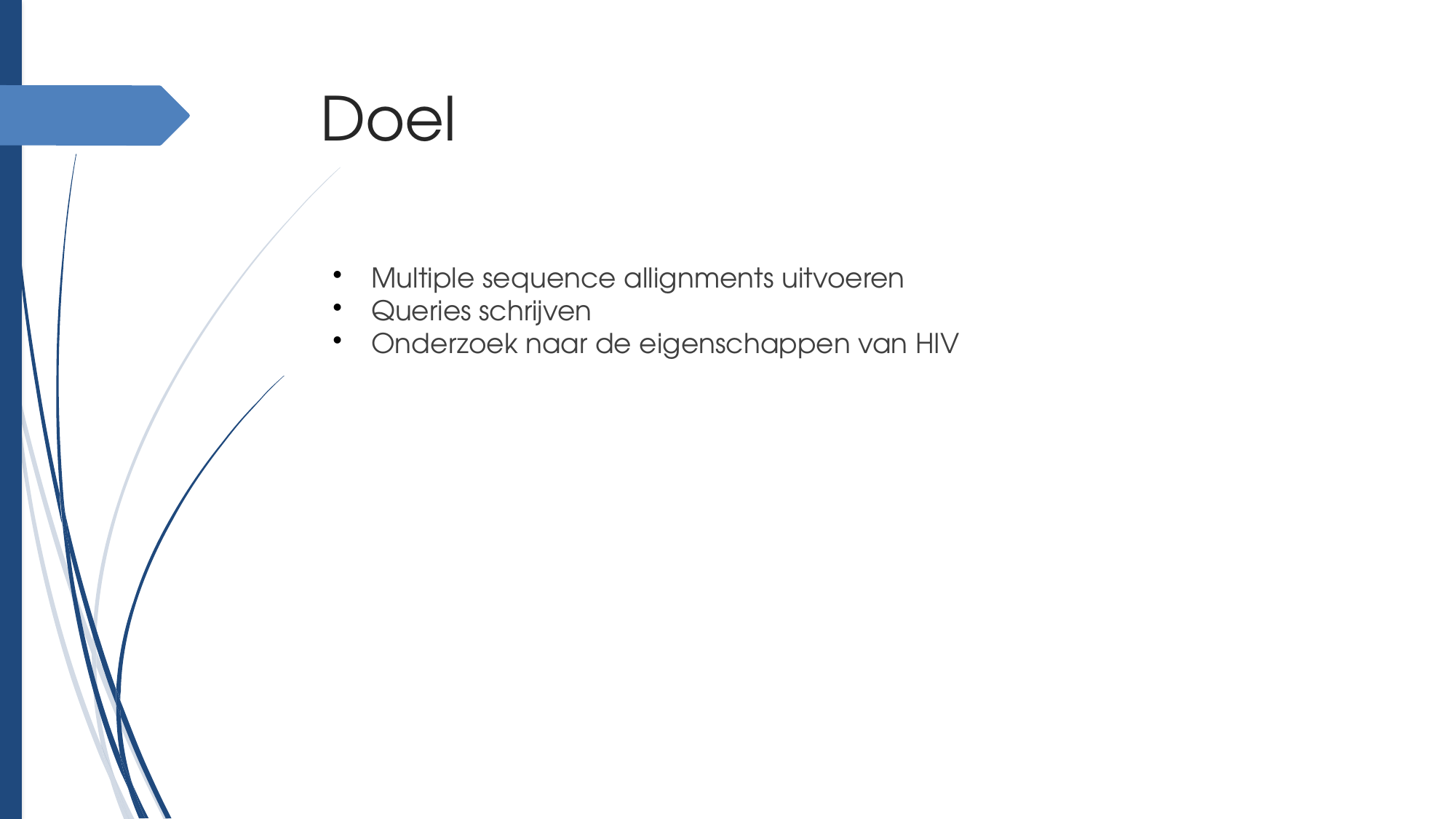

Doel
Multiple sequence allignments uitvoeren
Queries schrijven
Onderzoek naar de eigenschappen van HIV